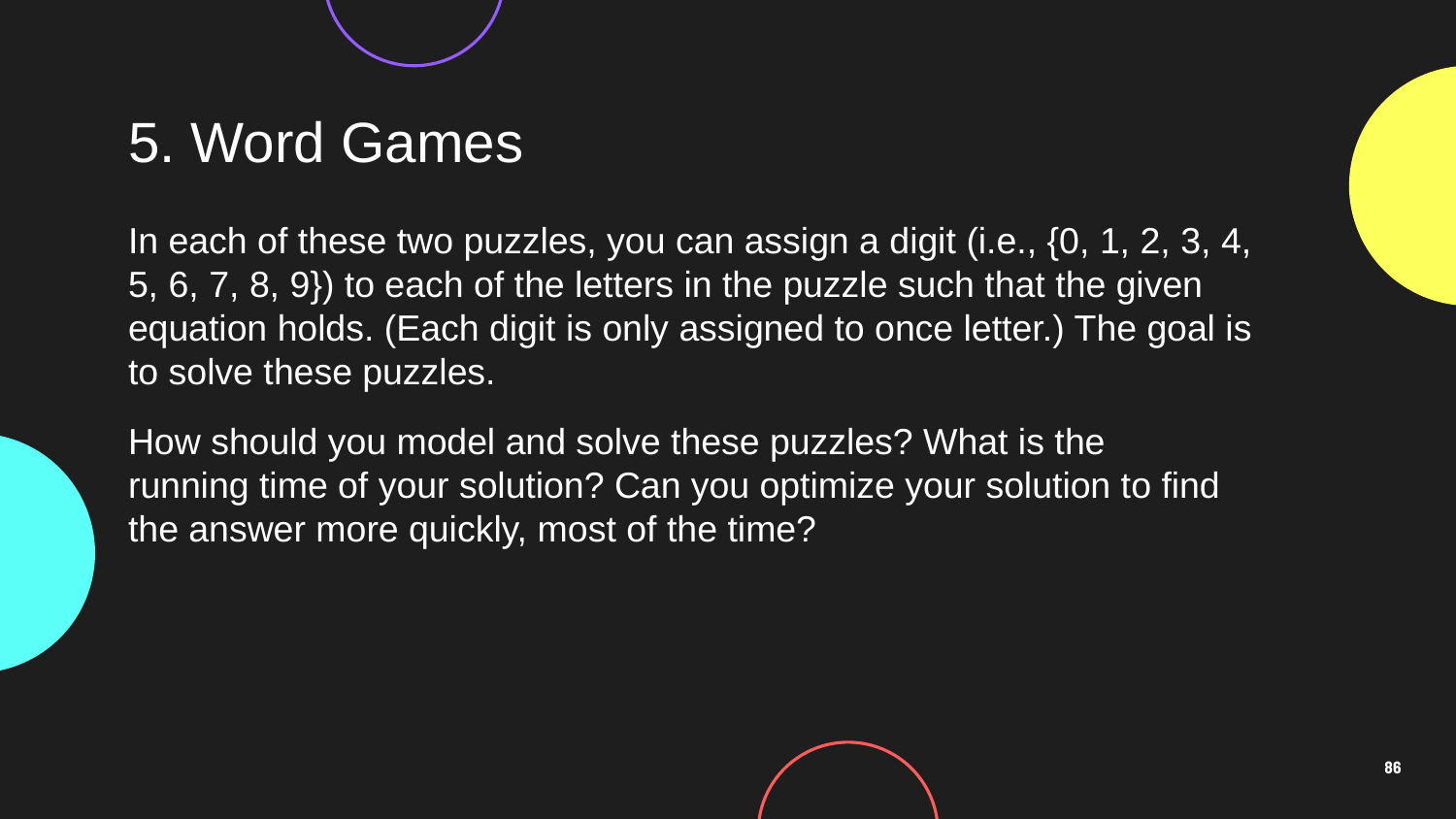

# 5. Word Games
In each of these two puzzles, you can assign a digit (i.e., {0, 1, 2, 3, 4, 5, 6, 7, 8, 9}) to each of the letters in the puzzle such that the given equation holds. (Each digit is only assigned to once letter.) The goal is to solve these puzzles.

How should you model and solve these puzzles? What is the
running time of your solution? Can you optimize your solution to find the answer more quickly, most of the time?
86